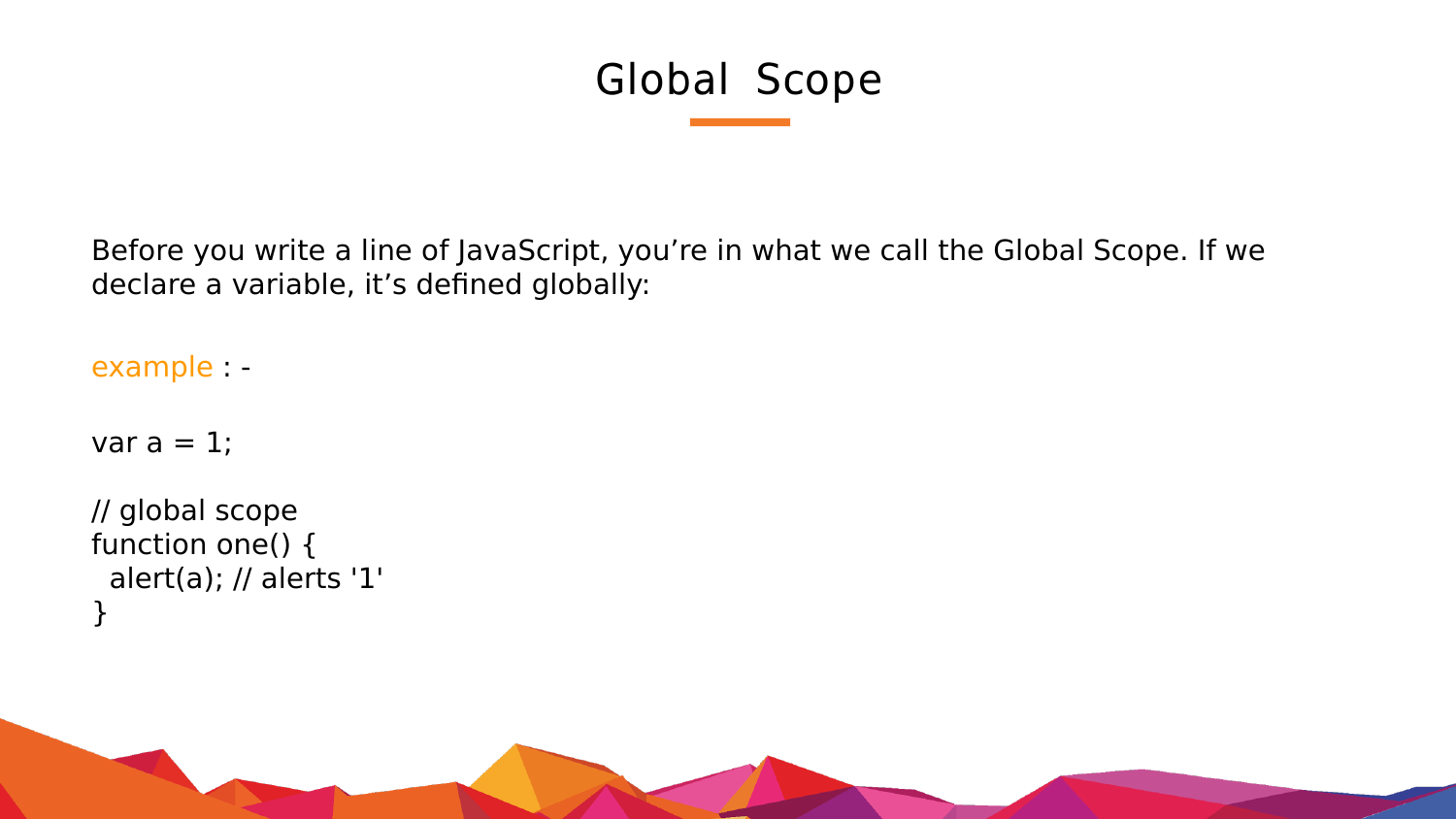

# Global  Scope
Before you write a line of JavaScript, you’re in what we call the Global Scope. If we declare a variable, it’s defined globally:

example : -
var a = 1;
// global scope
function one() {
  alert(a); // alerts '1'
}